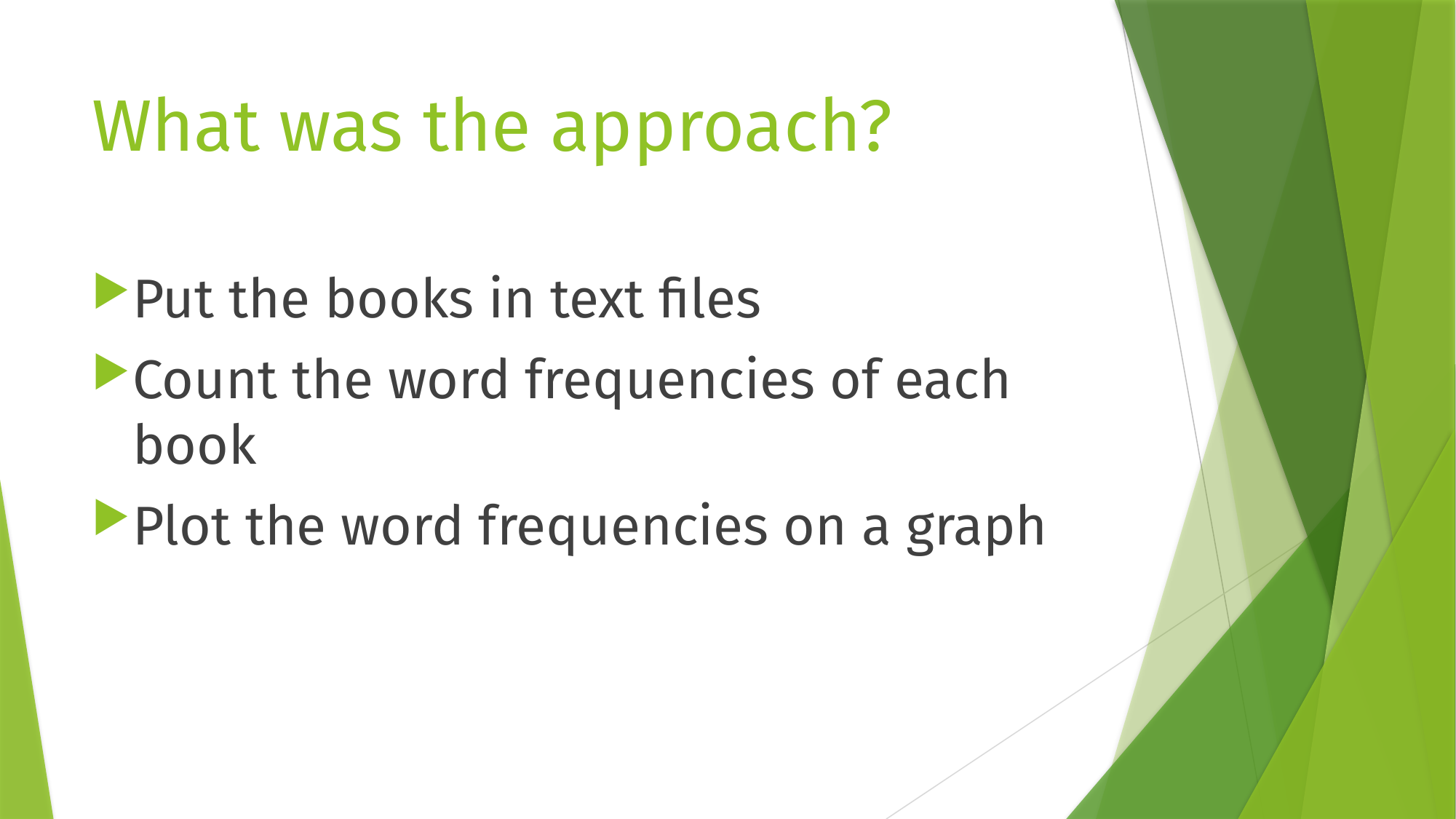

# What was the approach?
Put the books in text files
Count the word frequencies of each book
Plot the word frequencies on a graph